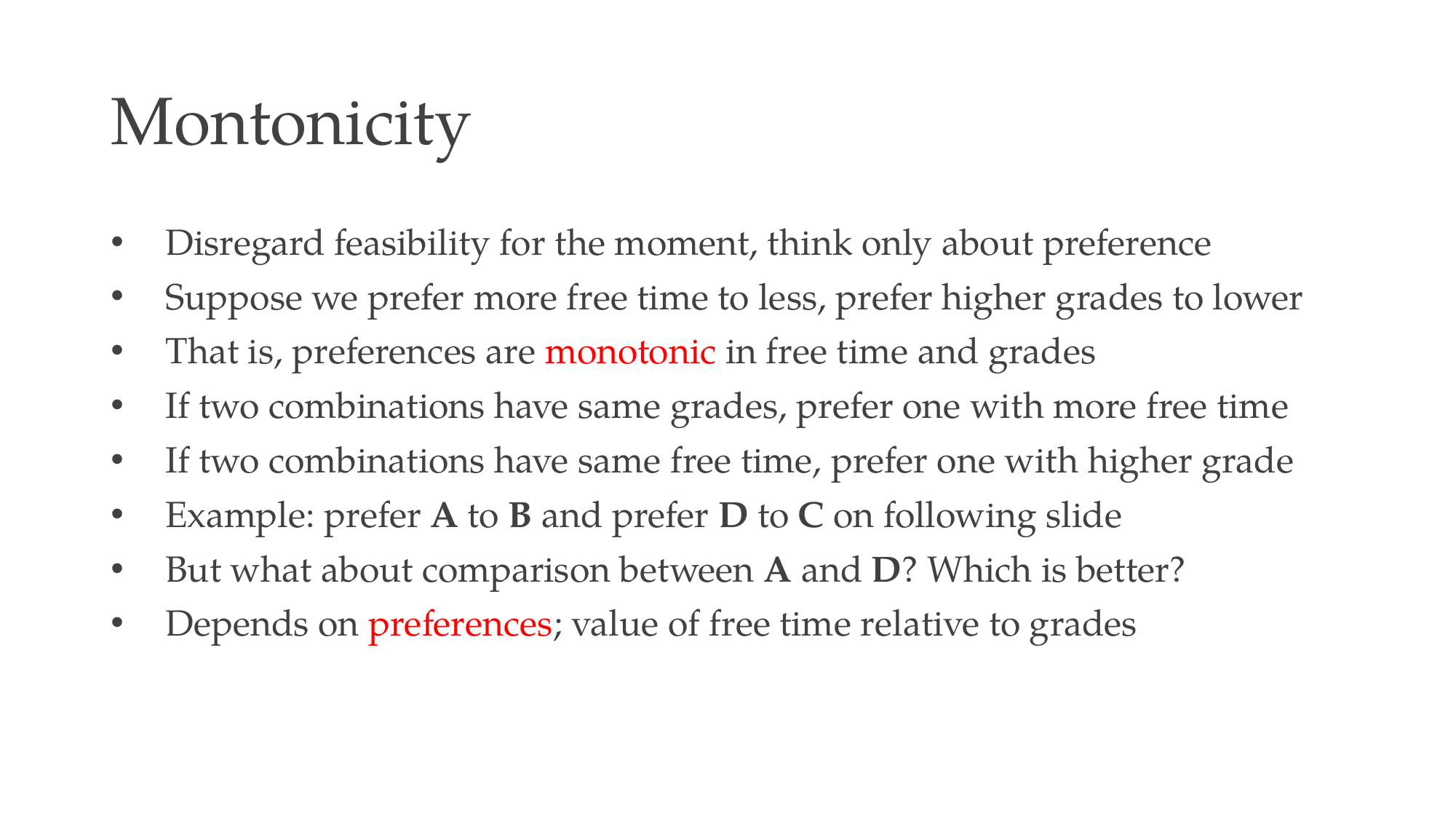

# Montonicity
Disregard feasibility for the moment, think only about preference
Suppose we prefer more free time to less, prefer higher grades to lower
That is, preferences are monotonic in free time and grades
If two combinations have same grades, prefer one with more free time
If two combinations have same free time, prefer one with higher grade
Example: prefer A to B and prefer D to C on following slide
But what about comparison between A and D? Which is better?
Depends on preferences; value of free time relative to grades